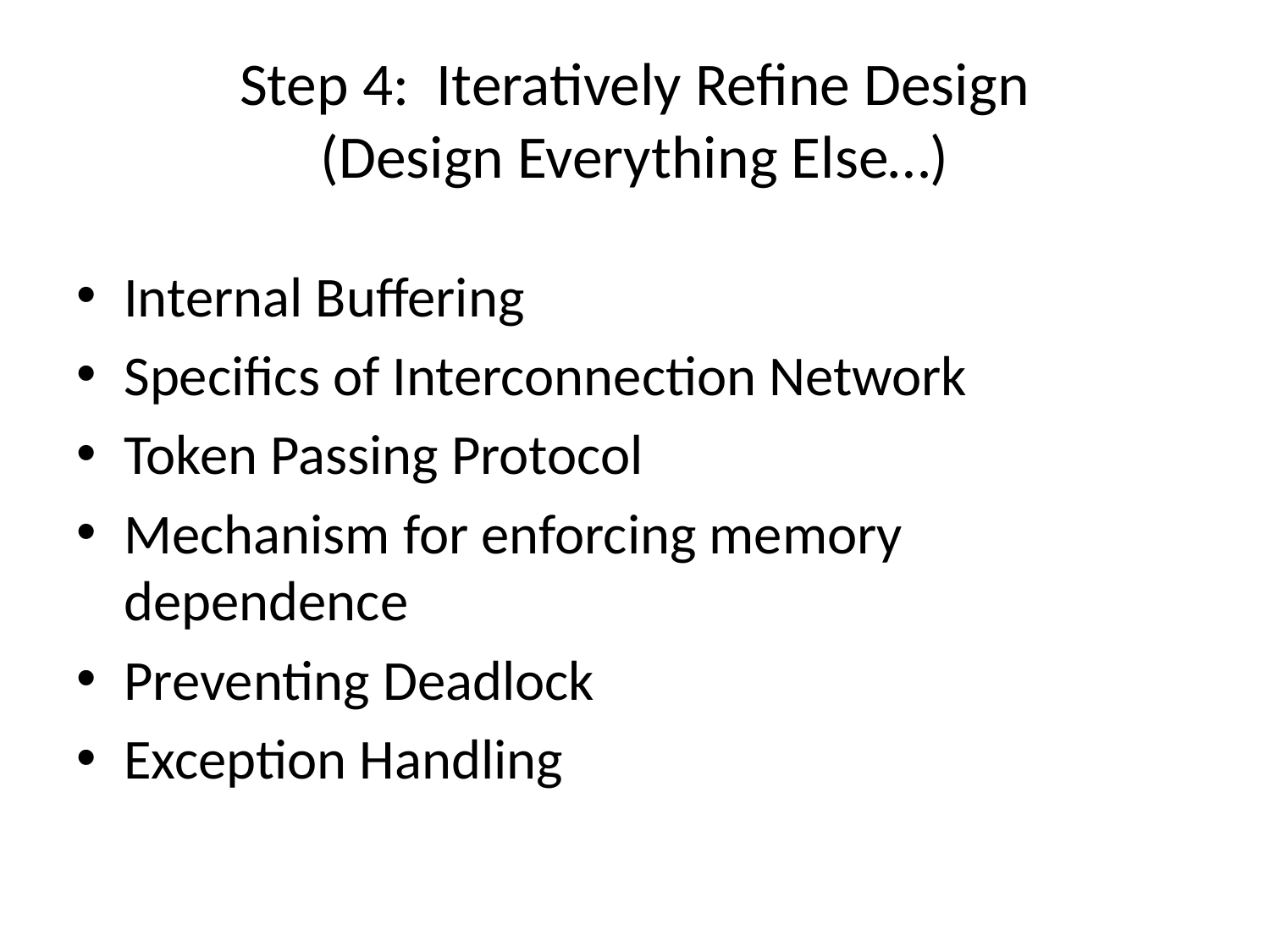

# Step 4:  Iteratively Refine Design (Design Everything Else…)
Internal Buffering
Specifics of Interconnection Network
Token Passing Protocol
Mechanism for enforcing memory dependence
Preventing Deadlock
Exception Handling